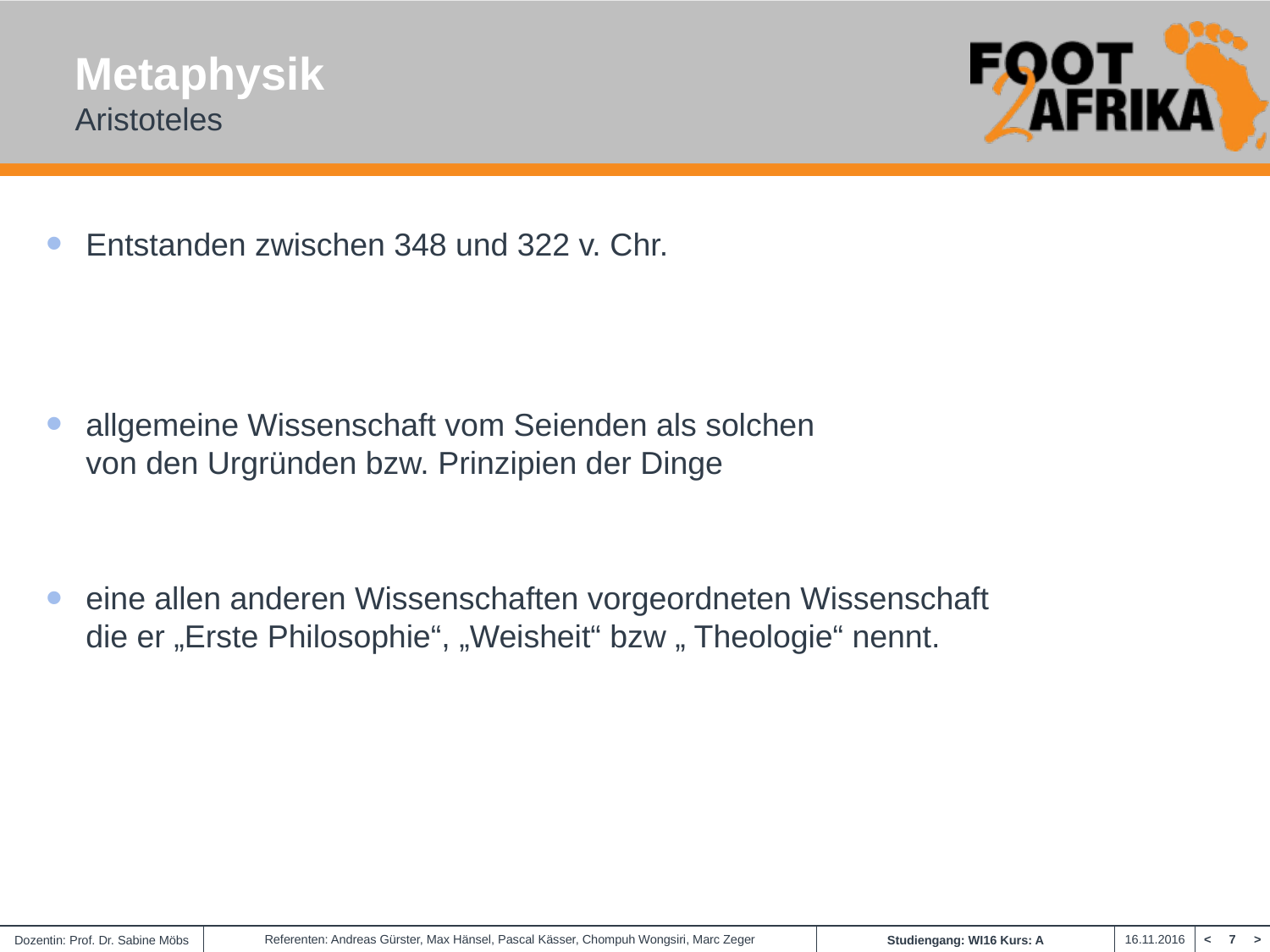

# Metaphysik Aristoteles
Entstanden zwischen 348 und 322 v. Chr.

allgemeine Wissenschaft vom Seienden als solchen
von den Urgründen bzw. Prinzipien der Dinge

eine allen anderen Wissenschaften vorgeordneten Wissenschaft
die er „Erste Philosophie“, „Weisheit“ bzw „ Theologie“ nennt.